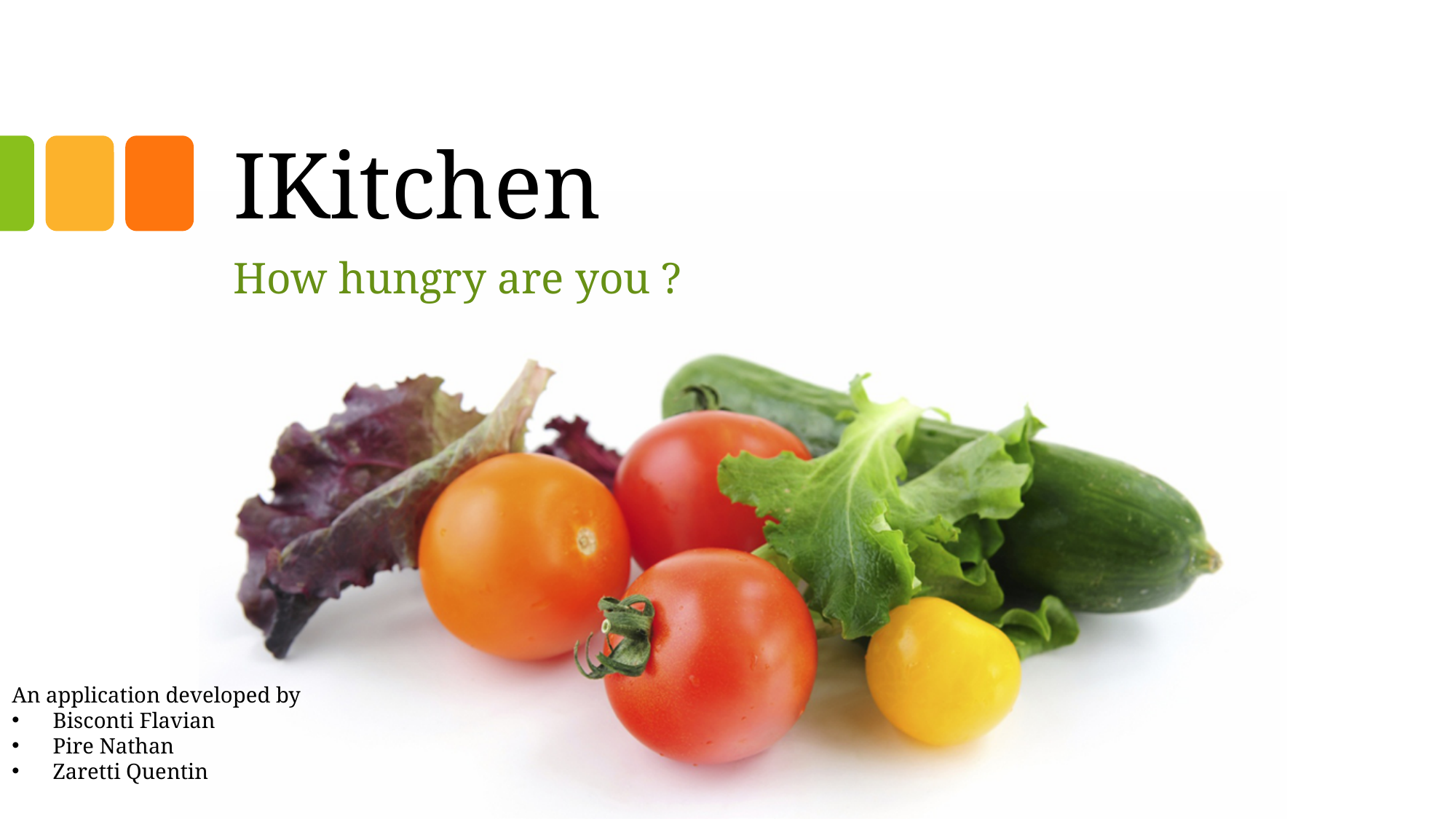

# IKitchen
How hungry are you ?
An application developed by
Bisconti Flavian
Pire Nathan
Zaretti Quentin